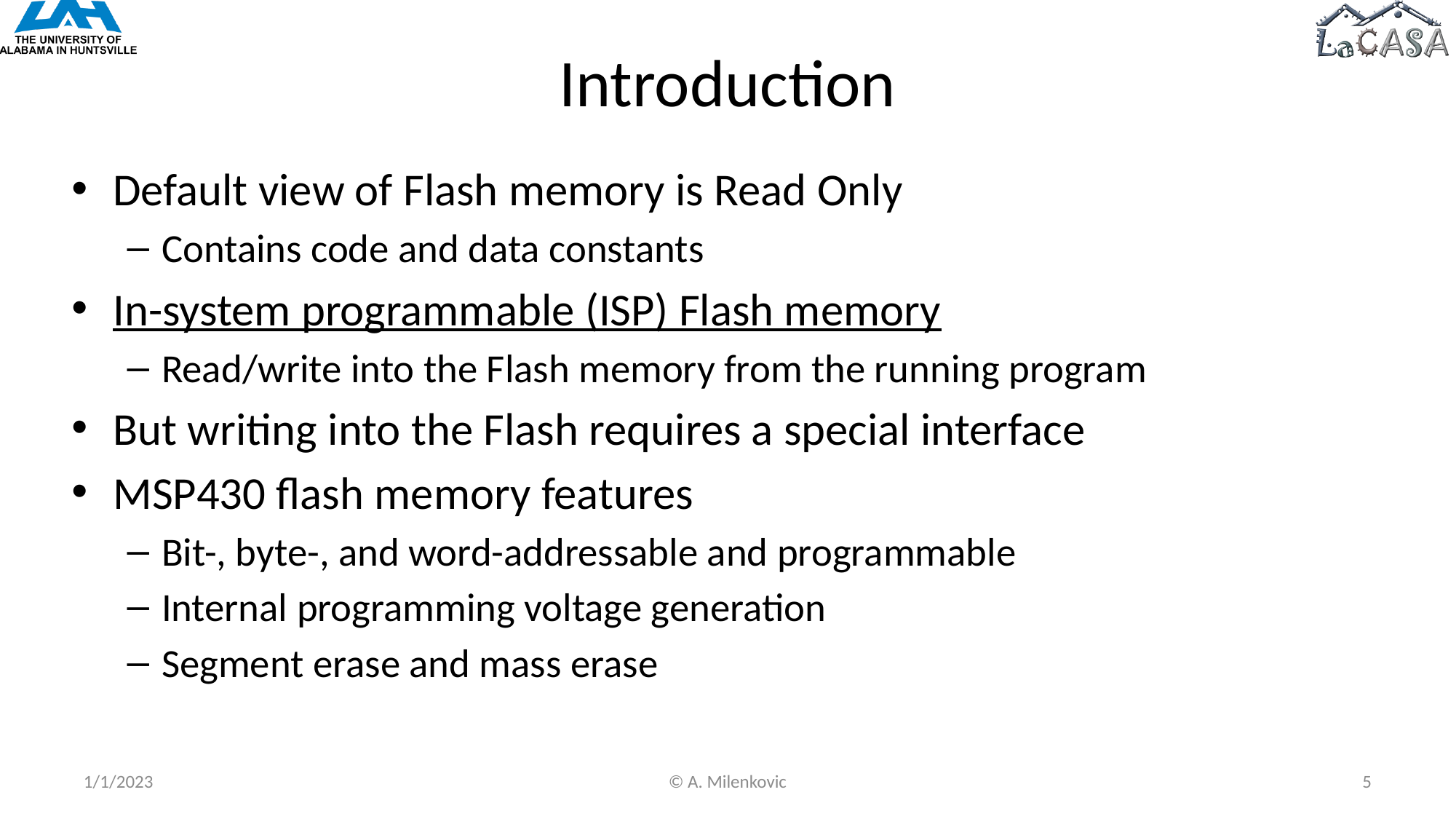

# Introduction
Default view of Flash memory is Read Only
Contains code and data constants
In-system programmable (ISP) Flash memory
Read/write into the Flash memory from the running program
But writing into the Flash requires a special interface
MSP430 flash memory features
Bit-, byte-, and word-addressable and programmable
Internal programming voltage generation
Segment erase and mass erase

1/1/2023
© A. Milenkovic
5